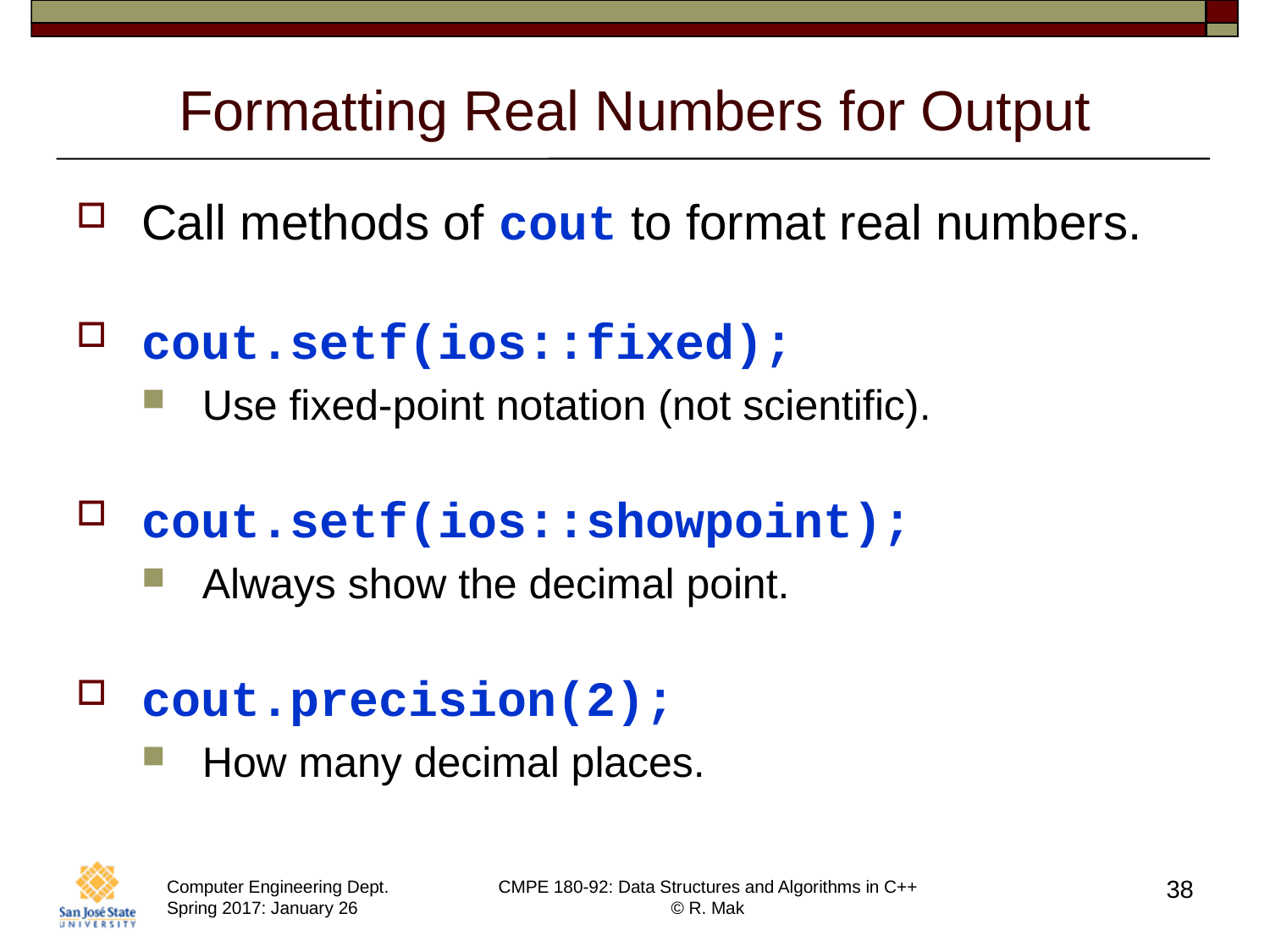

# Formatting Real Numbers for Output
Call methods of cout to format real numbers.

cout.setf(ios::fixed);
Use fixed-point notation (not scientific).

cout.setf(ios::showpoint);
Always show the decimal point.

cout.precision(2);
How many decimal places.
38